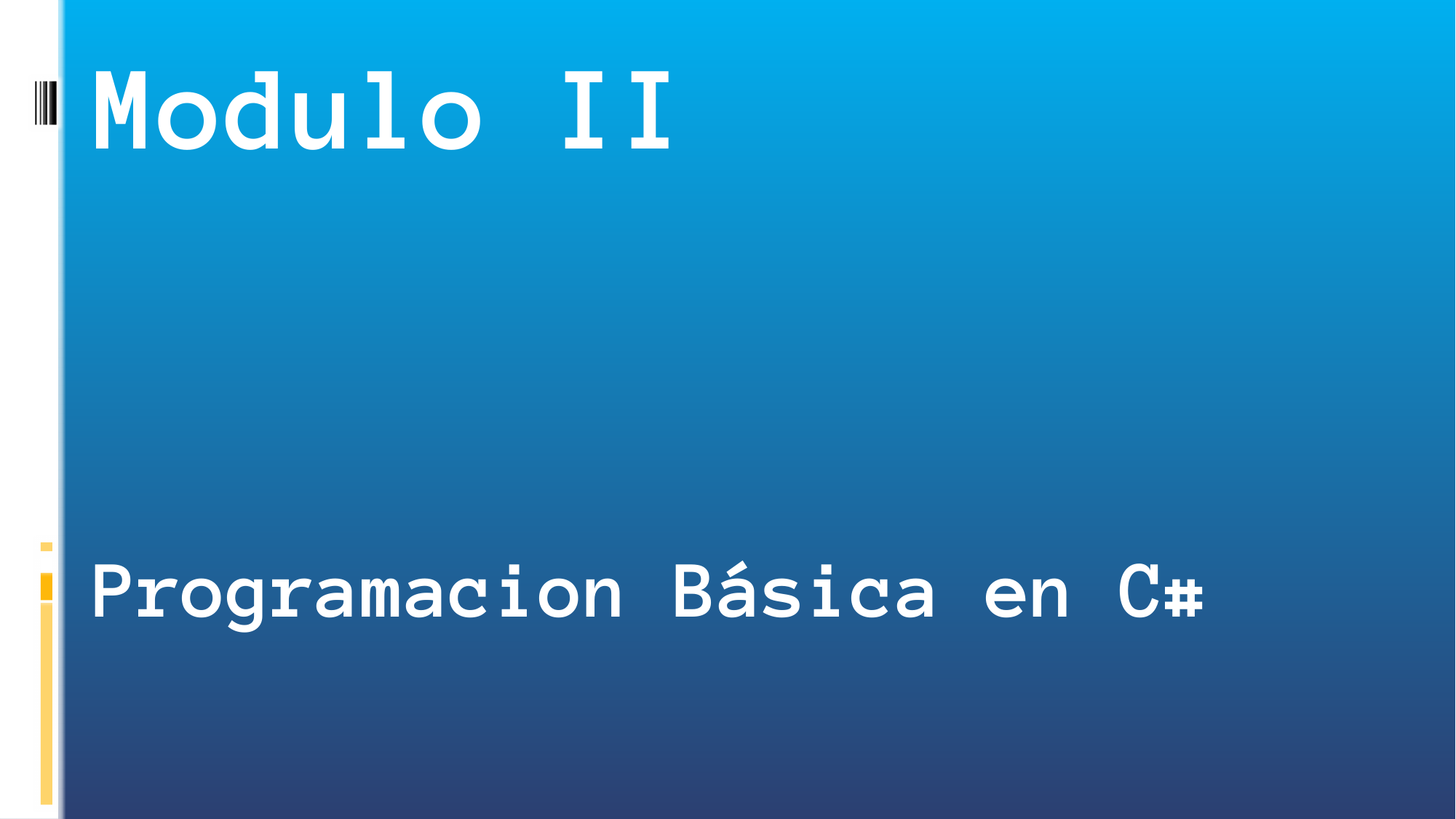

Modulo II
# Programacion Básica en C#